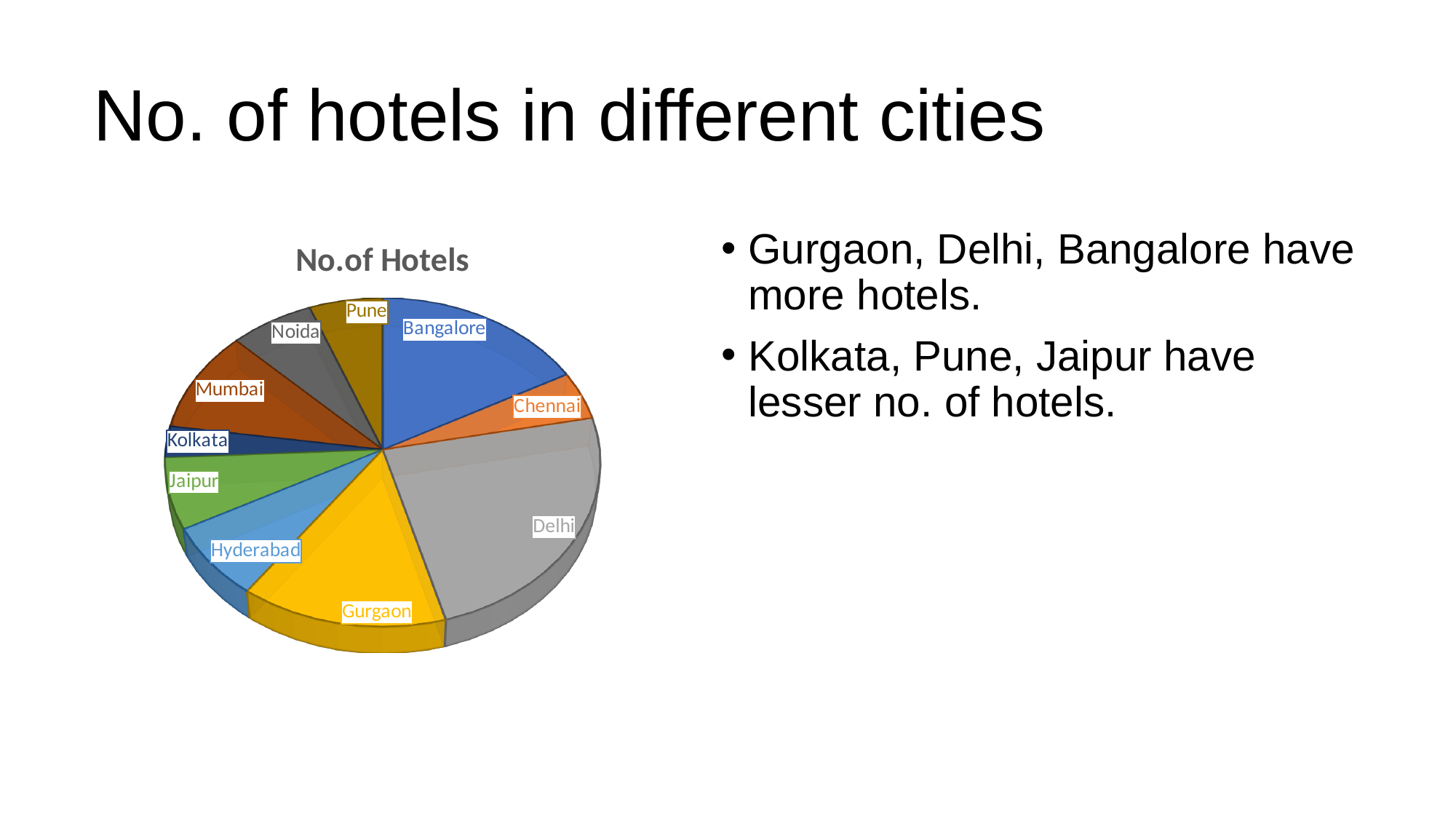

# No. of hotels in different cities

[unsupported chart]

Gurgaon, Delhi, Bangalore have more hotels.
Kolkata, Pune, Jaipur have lesser no. of hotels.